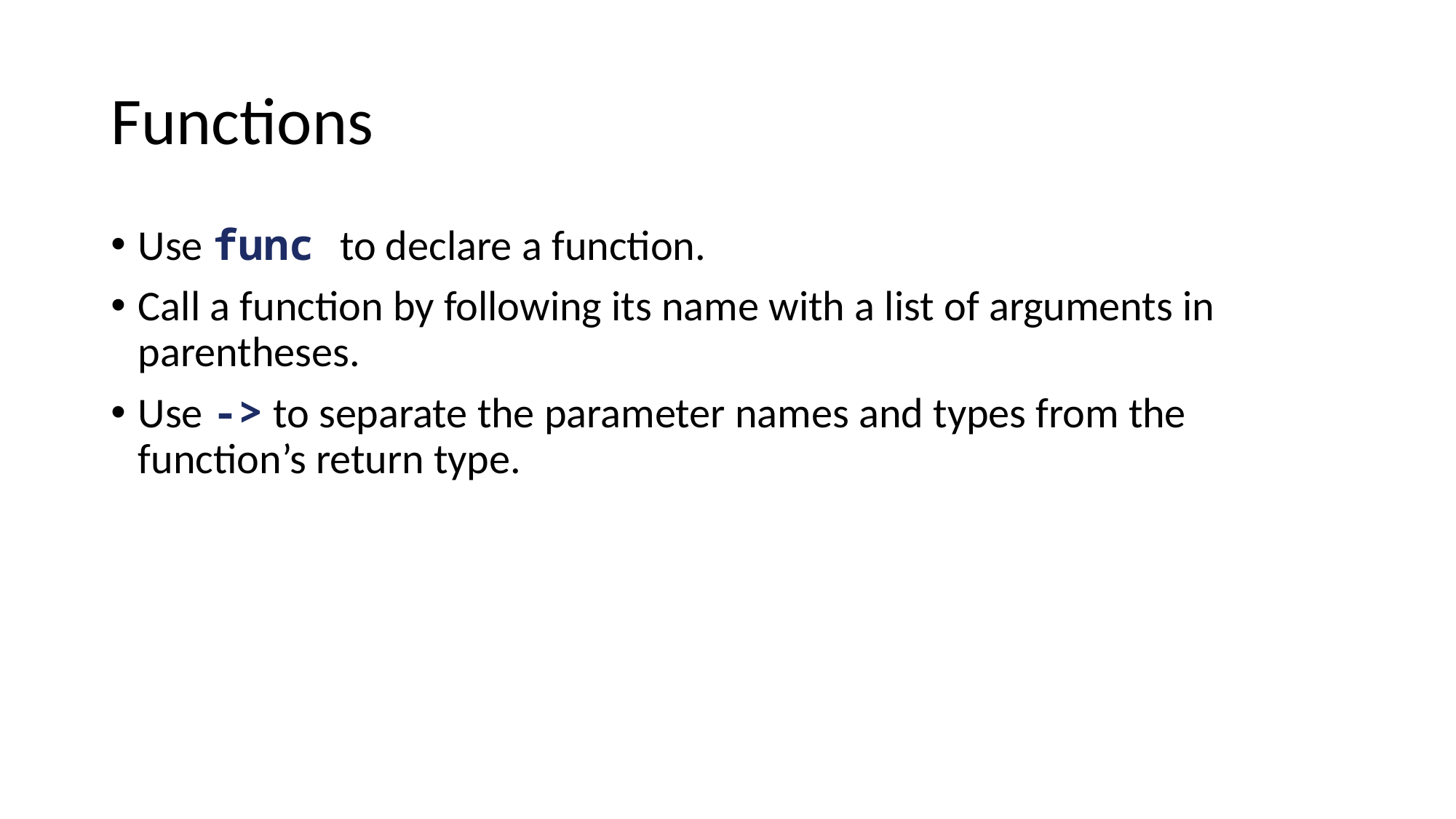

# Functions
Use func to declare a function.
Call a function by following its name with a list of arguments in parentheses.
Use -> to separate the parameter names and types from the function’s return type.